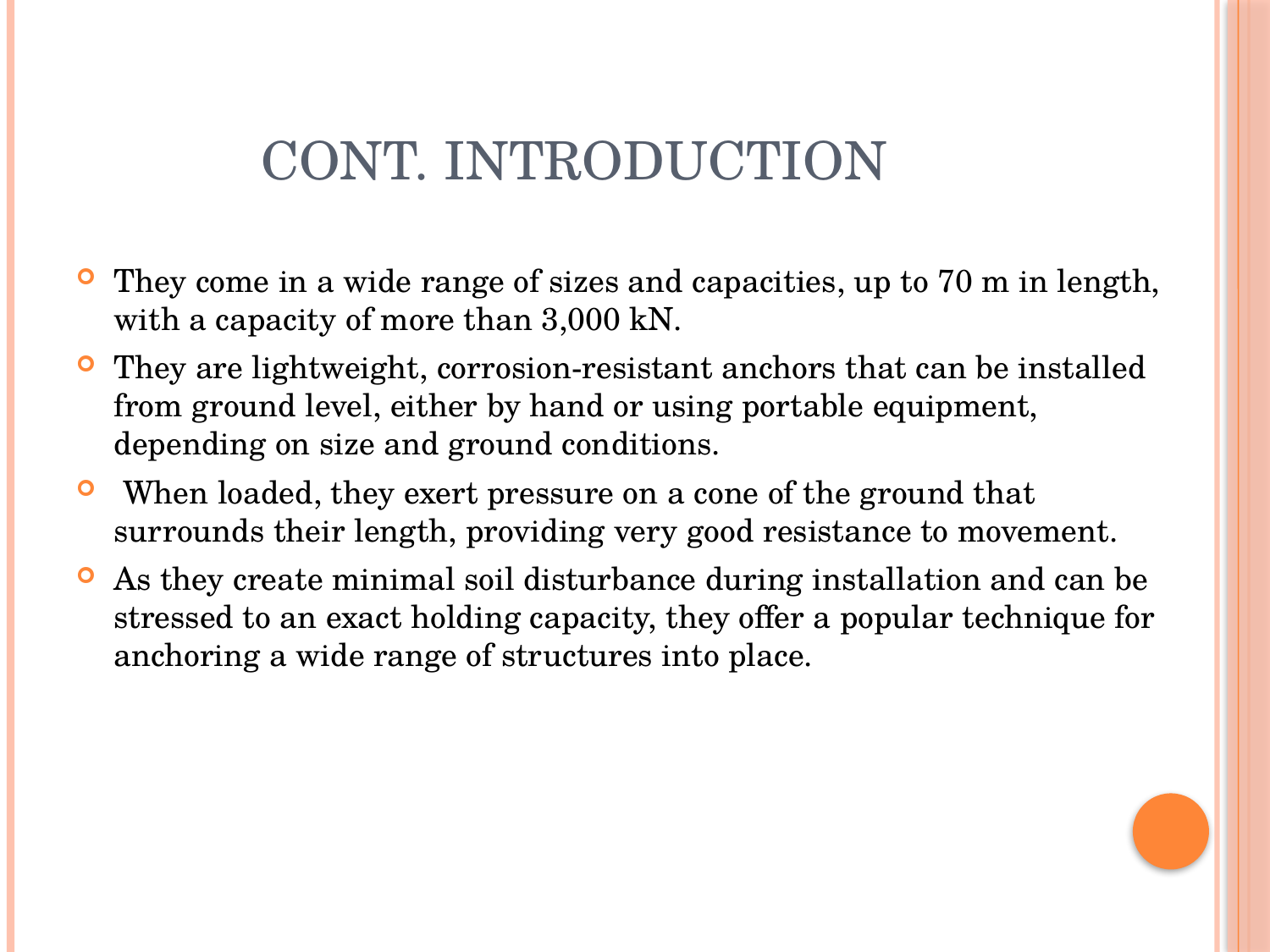

# Cont. INTRODUCTION
They come in a wide range of sizes and capacities, up to 70 m in length, with a capacity of more than 3,000 kN.
They are lightweight, corrosion-resistant anchors that can be installed from ground level, either by hand or using portable equipment, depending on size and ground conditions.
 When loaded, they exert pressure on a cone of the ground that surrounds their length, providing very good resistance to movement.
As they create minimal soil disturbance during installation and can be stressed to an exact holding capacity, they offer a popular technique for anchoring a wide range of structures into place.